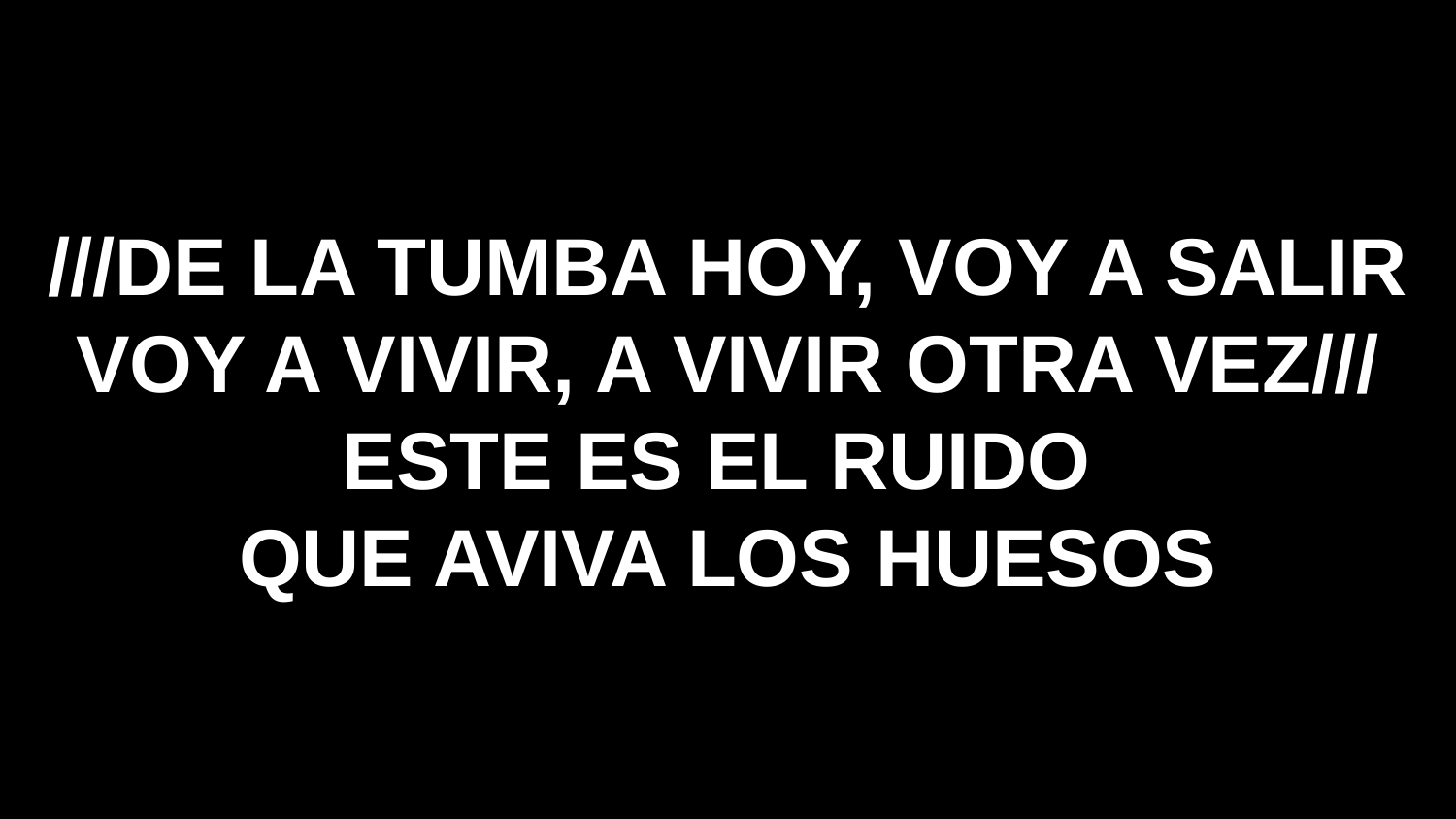

///DE LA TUMBA HOY, VOY A SALIR
VOY A VIVIR, A VIVIR OTRA VEZ///
ESTE ES EL RUIDO
QUE AVIVA LOS HUESOS